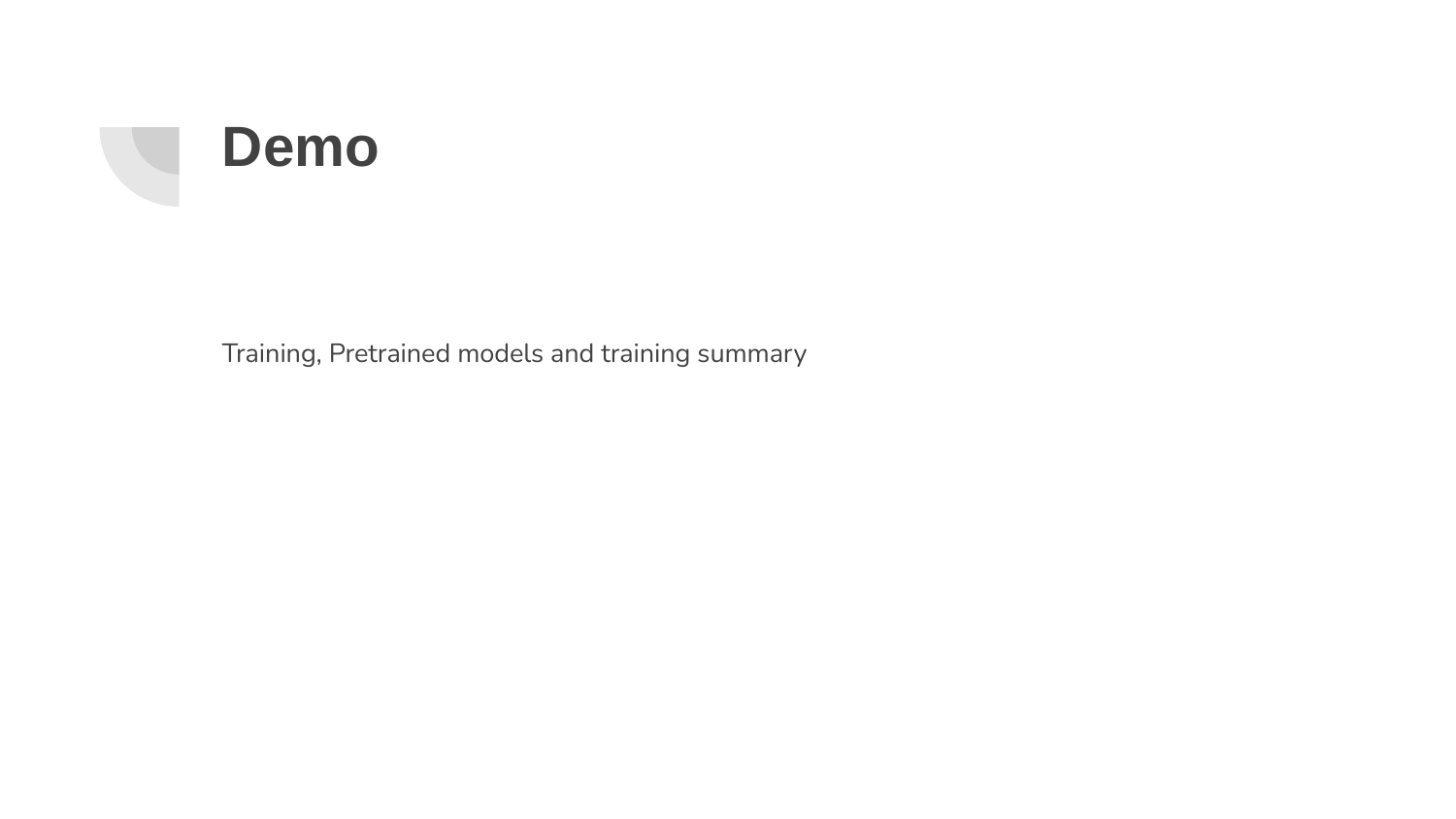

# Demo
Training, Pretrained models and training summary